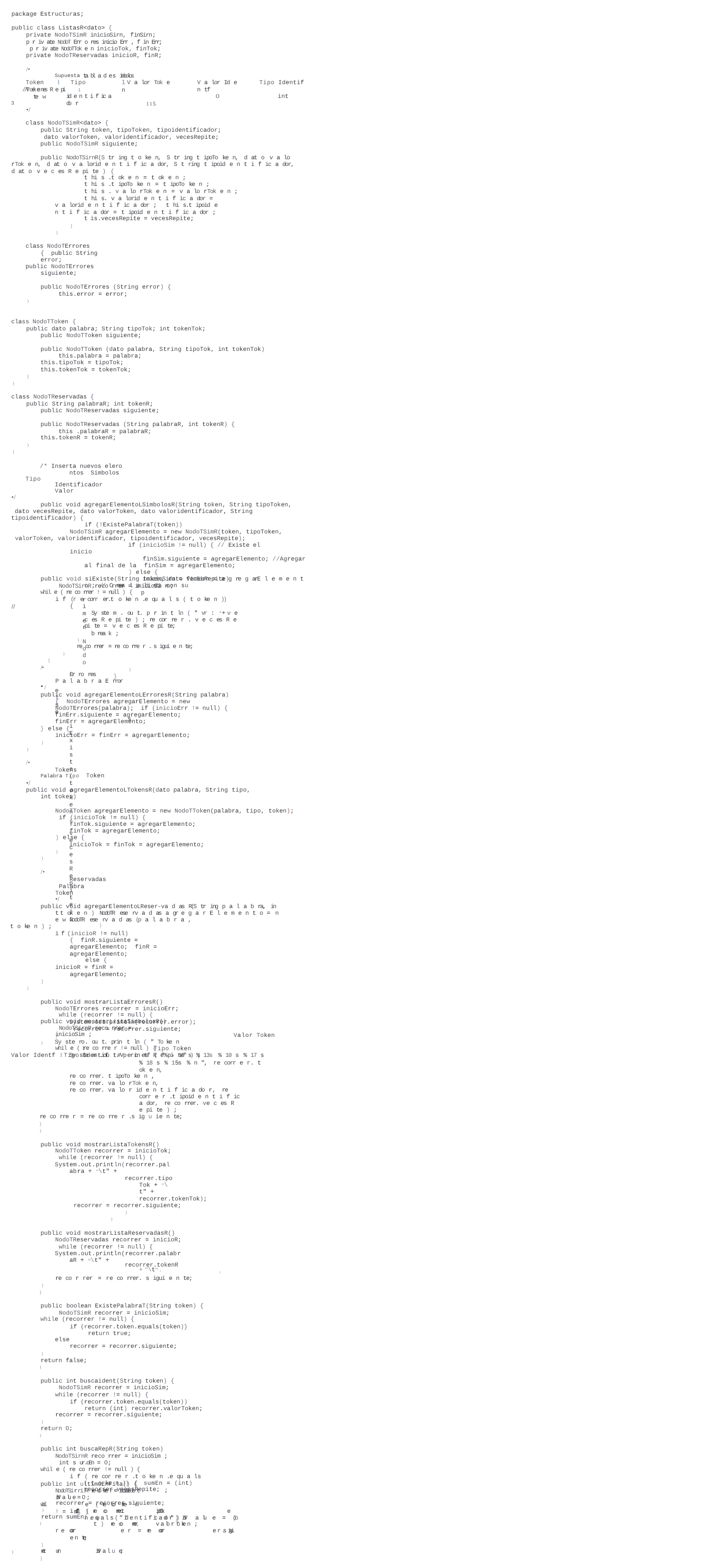

package Estructuras;

public class ListasR<dato> {
private NodoTSimR inicioSirn, finSirn;
p r iv ate NodoT Err o res inicio Err , f in Err;   p r iv ate NodoTTok e n inicioTok, finTok;  private NodoTReservadas inicioR, finR;

/•
Supuesta ta bl a d e s ímbolos
V a lor Id e n tf
Tipo Identif
Token	I	Tipo Token
1 V a lor Tok e n

115
//V e c es R e pi te  w
1
o
id e n t i f ic a do r
int
3
•/
class NodoTSimR<dato> {
public String token, tipoToken, tipoidentificador;  dato valorToken, valoridentificador, vecesRepite;  public NodoTSimR siguiente;

public NodoTSirnR(S tr ing t o ke n, S tr ing t ipoTo ke n, d at o v a lo rTok e n, d at o  v a lorid e n t i f ic a dor, S t ring t ipoid e n t i f ic a dor, d at o v e c es R e pi te ) {
t hi s .t ok e n = t ok e n ;
t hi s .t ipoTo ke n = t ipoTo ke n ;
t hi s . v a lo rTok e n = v a lo rTok e n ;
t hi s. v a lorid e n t i f ic a dor = v a lorid e n t i f ic a dor ;   t hi s.t ipoid e n t i f ic a dor = t ipoid e n t i f ic a dor ;
t is.vecesRepite = vecesRepite;
}
)

class NodoTErrores {  public String error;
public NodoTErrores siguiente;

public NodoTErrores (String error) {  this.error = error;
)

class NodoTToken {
public dato palabra; String tipoTok; int tokenTok;  public NodoTToken siguiente;

public NodoTToken (dato palabra, String tipoTok, int tokenTok)  this.palabra = palabra;
this.tipoTok = tipoTok;
this.tokenTok = tokenTok;
}
)

class NodoTReservadas {
public String palabraR; int tokenR;  public NodoTReservadas siguiente;

public NodoTReservadas (String palabraR, int tokenR) {  this .palabraR = palabraR;
this.tokenR = tokenR;
)
)

/* Inserta nuevos elero ntos  Símbolos
Tipo	Identificador	Valor
•/
public void agregarElementoLSimbolosR(String token, String tipoToken,  dato vecesRepite, dato valorToken, dato valoridentificador, String  tipoidentificador) {
if (!ExistePalabraT(token))
NodoTSimR agregarElemento = new NodoTSimR(token, tipoToken,  valorToken, valoridentificador, tipoidentificador, vecesRepite);
if (inicioSim != null) { // Existe el inicio
finSim.siguiente = agregarElemento; //Agregar al final de la  finSim = agregarElemento;
) else {
inicioSirn = finSirn = a g re g arE l e m e n t o ; // C rea l a li sta con su
primer Nodo
)
} else
siExiste(token, vecesRepite);
}
public void siExiste(String token, dato vecesRepite)  NodoTSirnR reco rrer = inicioSi rn;
whil e ( re co rrer ! = null ) {
i f (r e corr er.t o ke n .e qu a l s ( t o ke n )) {
Sy ste m . ou t. p r in t ln ( " vr : 11 + v e c es R e pi te ) ;  re cor re r . v e c es R e pi te =  v e c es R e pi te;
b rea k ;
)
re co rrer = re co rre r . s igui e n te;
)
}
//
/•
Er ro res
P a l a b r a E rror
/
public void agregarElementoLErroresR(String palabra) {  NodoTErrores agregarElemento = new NodoTErrores(palabra);  if (inicioErr != null) {
finErr.siguiente = agregarElemento;
finErr = agregarElemento;
} else {
inicioErr = finErr = agregarElemento;
)
)

/•
Tokens
Palabra Tipo Token
•/
public void agregarElementoLTokensR(dato palabra, String tipo, int token)

NodoTToken agregarElemento = new NodoTToken(palabra, tipo, token);  if (inicioTok != null) {
finTok.siguiente = agregarElemento;
finTok = agregarElemento;
) else {
inicioTok = finTok = agregarElemento;
)
)

/•
Reservadas  Palabra Token
•/
public void agregarElementoLReser-va d as R(S tr ing p a l a b ra, in t t ok e n )  NodoTR ese rv a d as a gr e g a r E l e m e n t o =  n e w NodoTR ese rv a d as (p a l a b r a ,
t o ke n ) ;
i f (inicioR != null) {  finR.siguiente = agregarElemento;  finR = agregarElemento;
else {
inicioR = finR = agregarElemento;
}
)

public void mostrarListaErroresR()  NodoTErrores recorrer = inicioErr;  while (recorrer != null) {
System.out.println(recorrer.error);  recorrer = recorrer.siguiente;
}
)
public void mostrarListaSimbolosR()  NodoTSirnR reco rrer = inicioSim ;
Sy ste ro. ou t. prin t ln ( " To ke n	I	Tipo Token  Valor Identf I Tipo Identif 1 #V e c es R e pi te" ) ;
Valor Token
whil e ( re co rre r != null ) {
Sy ste m .ou t. p rin tf ( "% - 10 s % 13s % 10 s % 17 s % 18 s % 15s % n ",  re corr e r. t ok e n,
re co rrer. t ipoTo ke n ,
re co rrer. va lo rTok e n,
re co rrer. va lo r id e n t i f ic a do r,  re corr e r .t ipoid e n t i f ic a dor,  re co rrer. ve c es R e pi te ) ;
re co rre r = re co rre r .s ig u ie n te;
}
)

public void mostrarListaTokensR()  NodoTToken recorrer = inicioTok;  while (recorrer != null) {
System.out.println(recorrer.palabra +  11\t" +
recorrer.tipoTok +  11\t" +
recorrer.tokenTok);  recorrer = recorrer.siguiente;
)
)

public void mostrarListaReservadasR()  NodoTReservadas recorrer = inicioR;  while (recorrer != null) {
System.out.println(recorrer.palabraR +  11\t" +
recorrer.tokenR + 11\t11 ;
}
re co r rer = re co rrer. s igui e n te;
)
}

public boolean ExistePalabraT(String token) {  NodoTSimR recorrer = inicioSim;
while (recorrer != null) {
if (recorrer.token.equals(token)}  return true;
else
recorrer = recorrer.siguiente;
)
return false;
)

public int buscaident(String token) {  NodoTSimR recorrer = inicioSim;  while (recorrer != null) {
if (recorrer.token.equals(token))  return (int) recorrer.valorToken;
recorrer = recorrer.siguiente;
)
return O;
)

public int buscaRepR(String token)  NodoTSirnR reco rrer = inicioSim ;  int s ur.oEn = O;
whil e ( re co rrer != null ) {
i f ( re cor re r .t o ke n .e qu a ls ( t o ke n )) {  sumEn = (int) recorrer.vecesRepite;
)
recorrer = recorrer.siguiente;
)
return sumEn;
)
public int ultimoEnFila() {  NodoTSirri.R re co rre r = inicioSim  in t idV a lu e = O ;
whil	e      (   re    co     rre       r      ! =     null	)
;
i  f      (   re   co     rrer.t	ipoTok	e n .e qu a l s ( " Id e n t i f ic a do r" ))  idV       a   lu     e      =      (in       t   )      re co     rrer.	v a lo r To ke n ;
r  e  corr	e   r      =     re    corr	e r .s igui e n te;
}
ret      urn	idV a l u e;
}
)